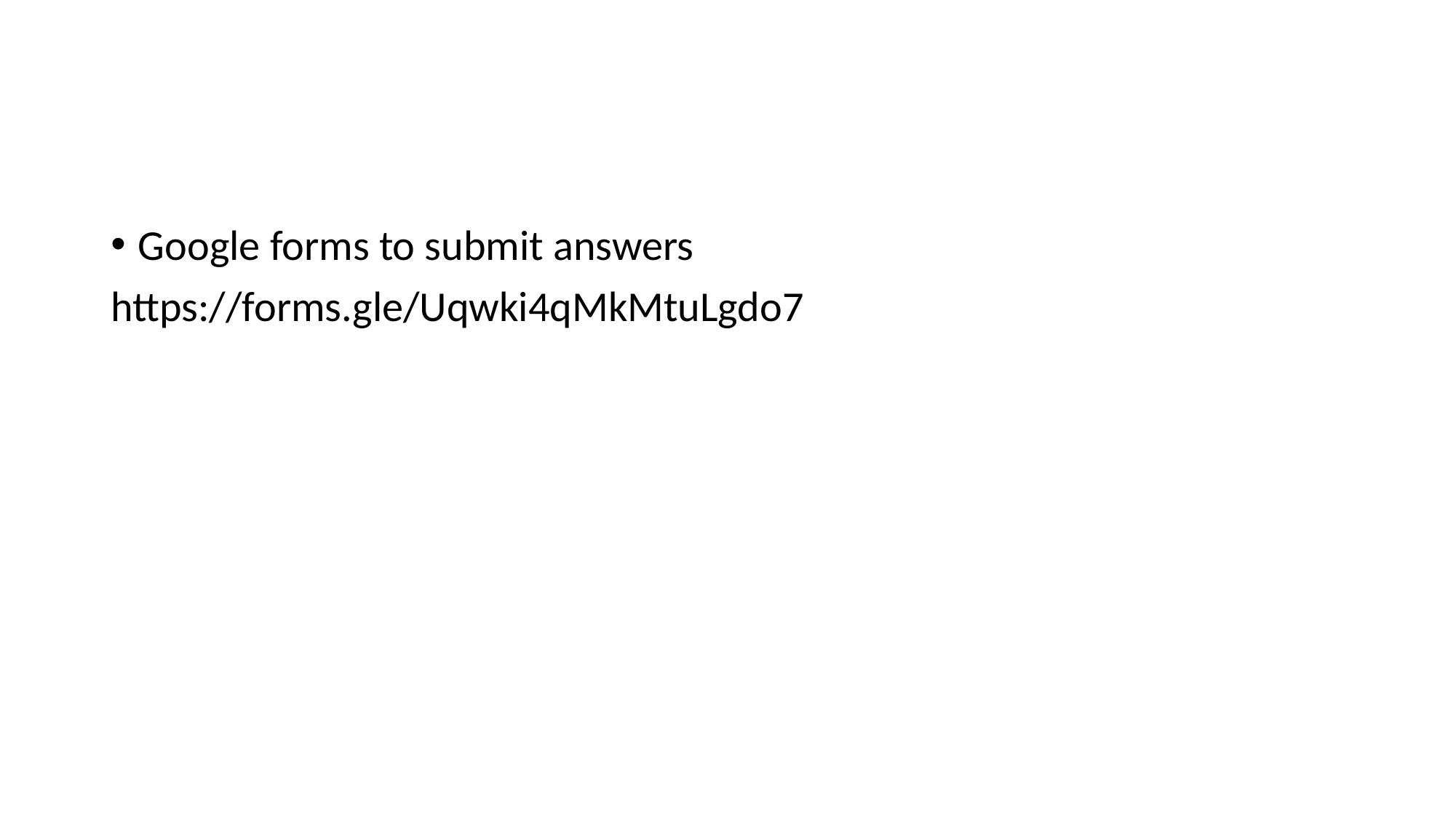

#
Google forms to submit answers
https://forms.gle/Uqwki4qMkMtuLgdo7